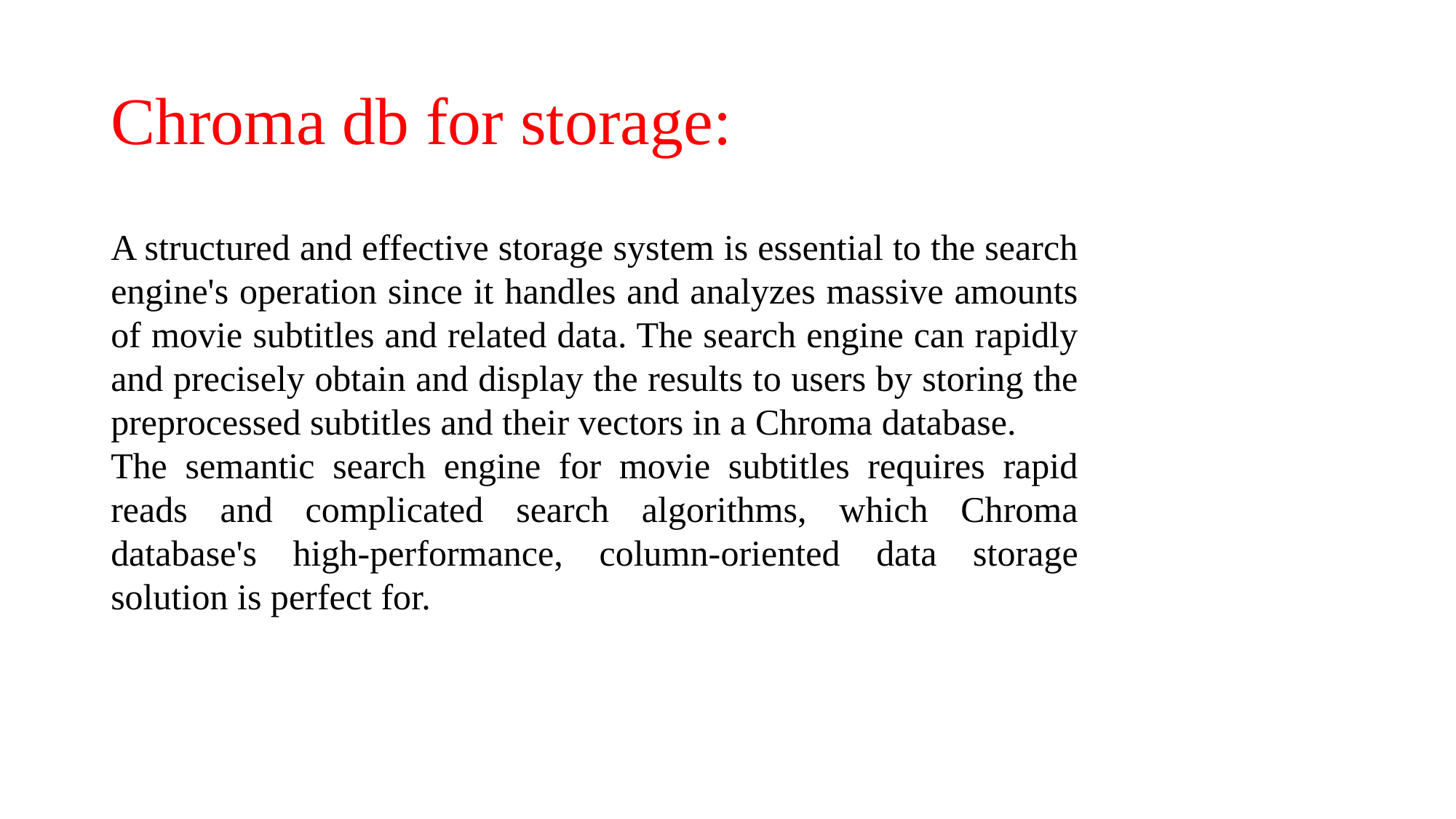

# Chroma db for storage:
A structured and effective storage system is essential to the search engine's operation since it handles and analyzes massive amounts of movie subtitles and related data. The search engine can rapidly and precisely obtain and display the results to users by storing the preprocessed subtitles and their vectors in a Chroma database.
The semantic search engine for movie subtitles requires rapid reads and complicated search algorithms, which Chroma database's high-performance, column-oriented data storage solution is perfect for.